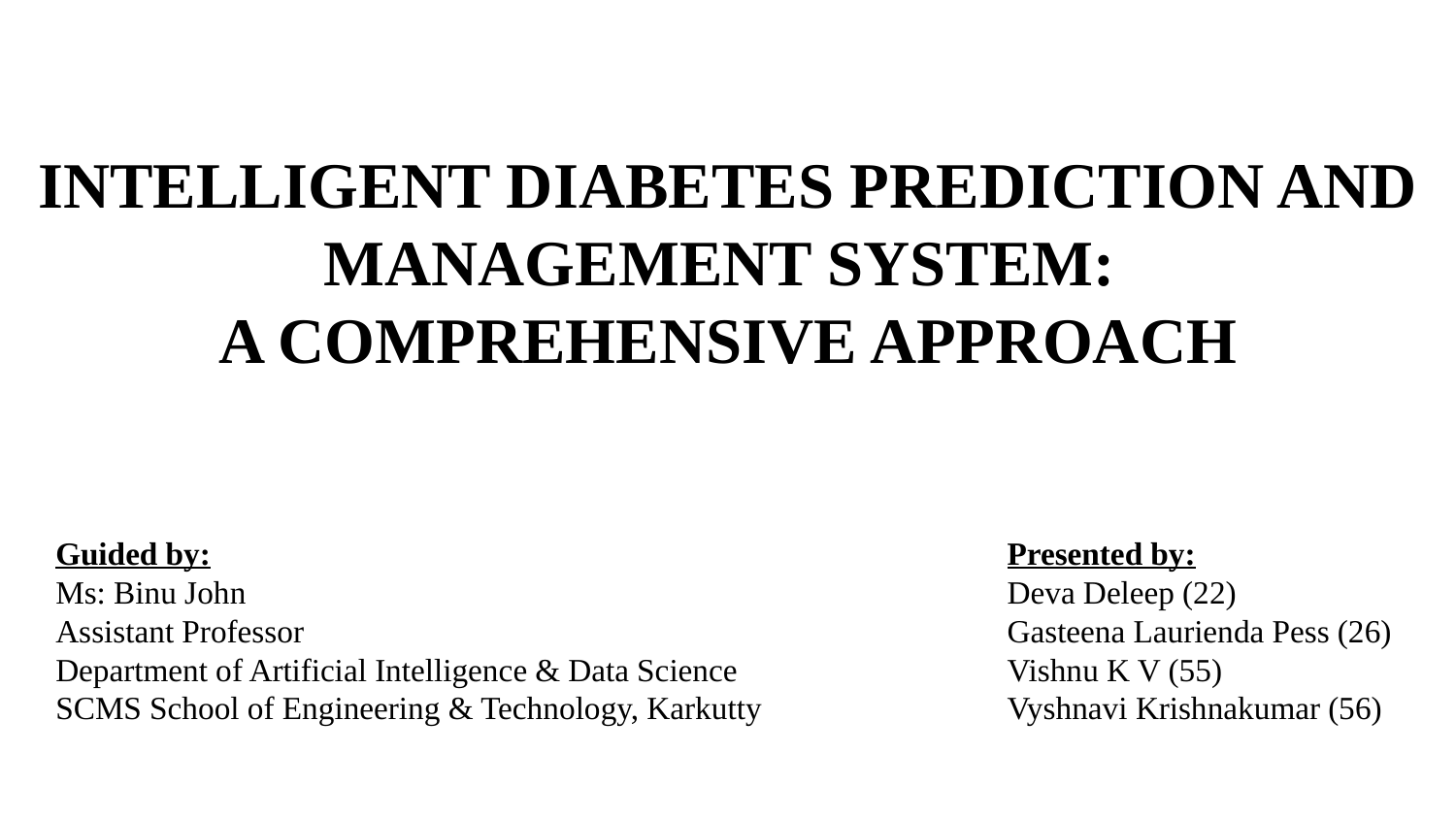

INTELLIGENT DIABETES PREDICTION AND MANAGEMENT SYSTEM:
A COMPREHENSIVE APPROACH
Guided by:
Ms: Binu John
Assistant Professor
Department of Artificial Intelligence & Data Science
SCMS School of Engineering & Technology, Karkutty

Presented by:
Deva Deleep (22)
Gasteena Laurienda Pess (26)
Vishnu K V (55)
Vyshnavi Krishnakumar (56)